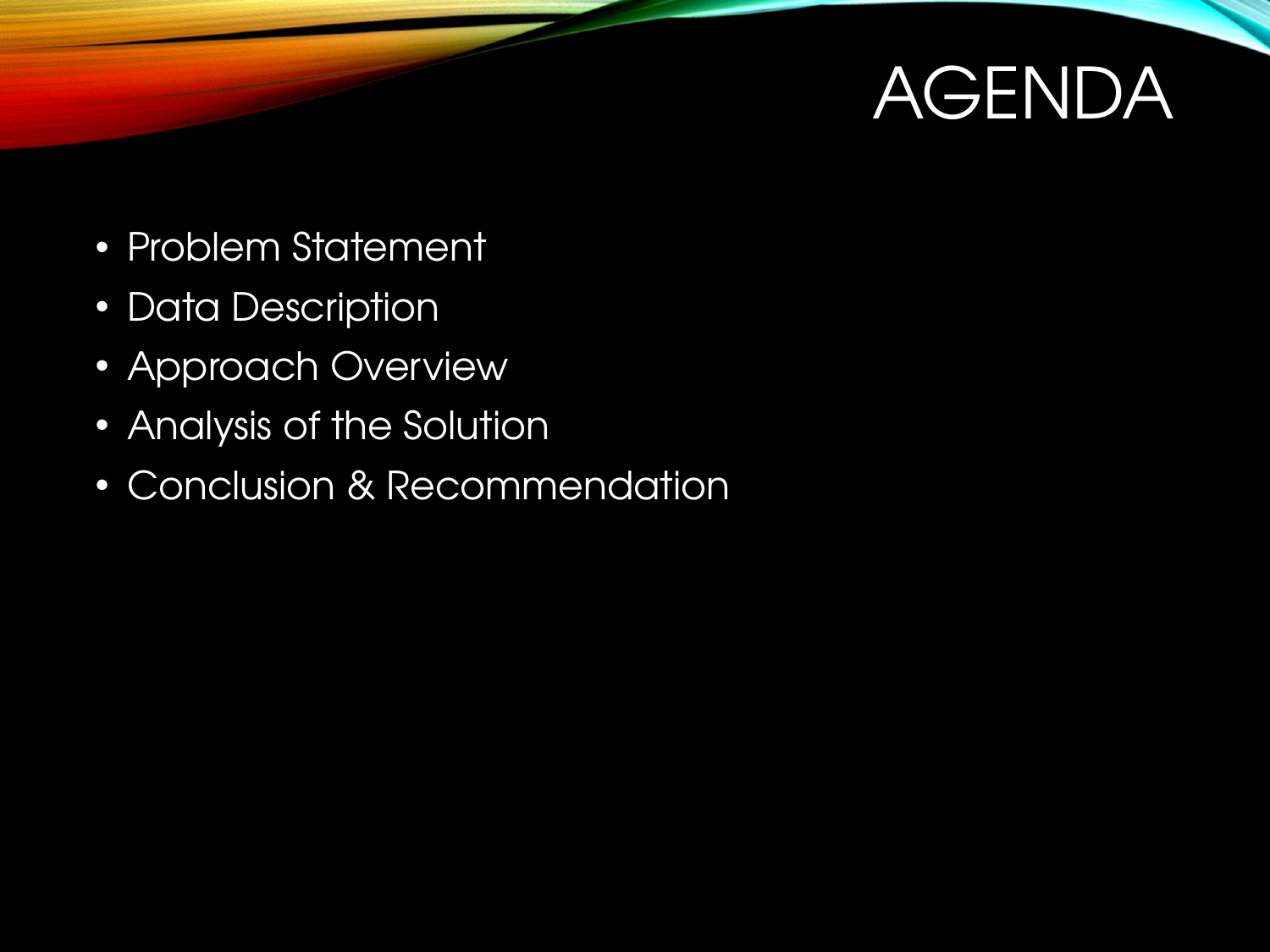

# agenda
Problem Statement
Data Description
Approach Overview
Analysis of the Solution
Conclusion & Recommendation